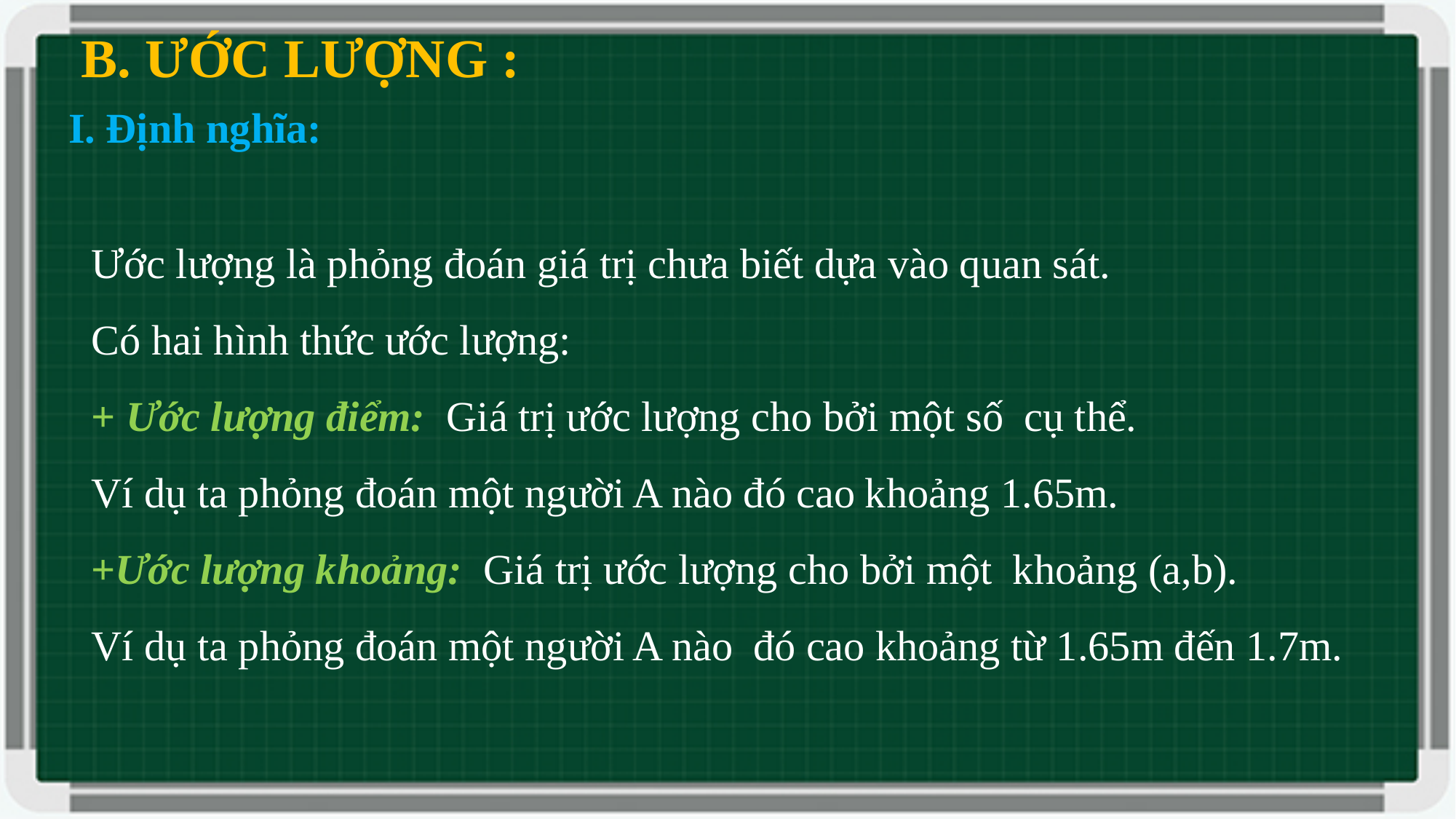

B. ƯỚC LƯỢNG :
I. Định nghĩa:
Ước lượng là phỏng đoán giá trị chưa biết dựa vào quan sát.
Có hai hình thức ước lượng:
+ Ước lượng điểm:  Giá trị ước lượng cho bởi một số  cụ thể.
Ví dụ ta phỏng đoán một người A nào đó cao khoảng 1.65m.
+Ước lượng khoảng:  Giá trị ước lượng cho bởi một  khoảng (a,b).
Ví dụ ta phỏng đoán một người A nào  đó cao khoảng từ 1.65m đến 1.7m.